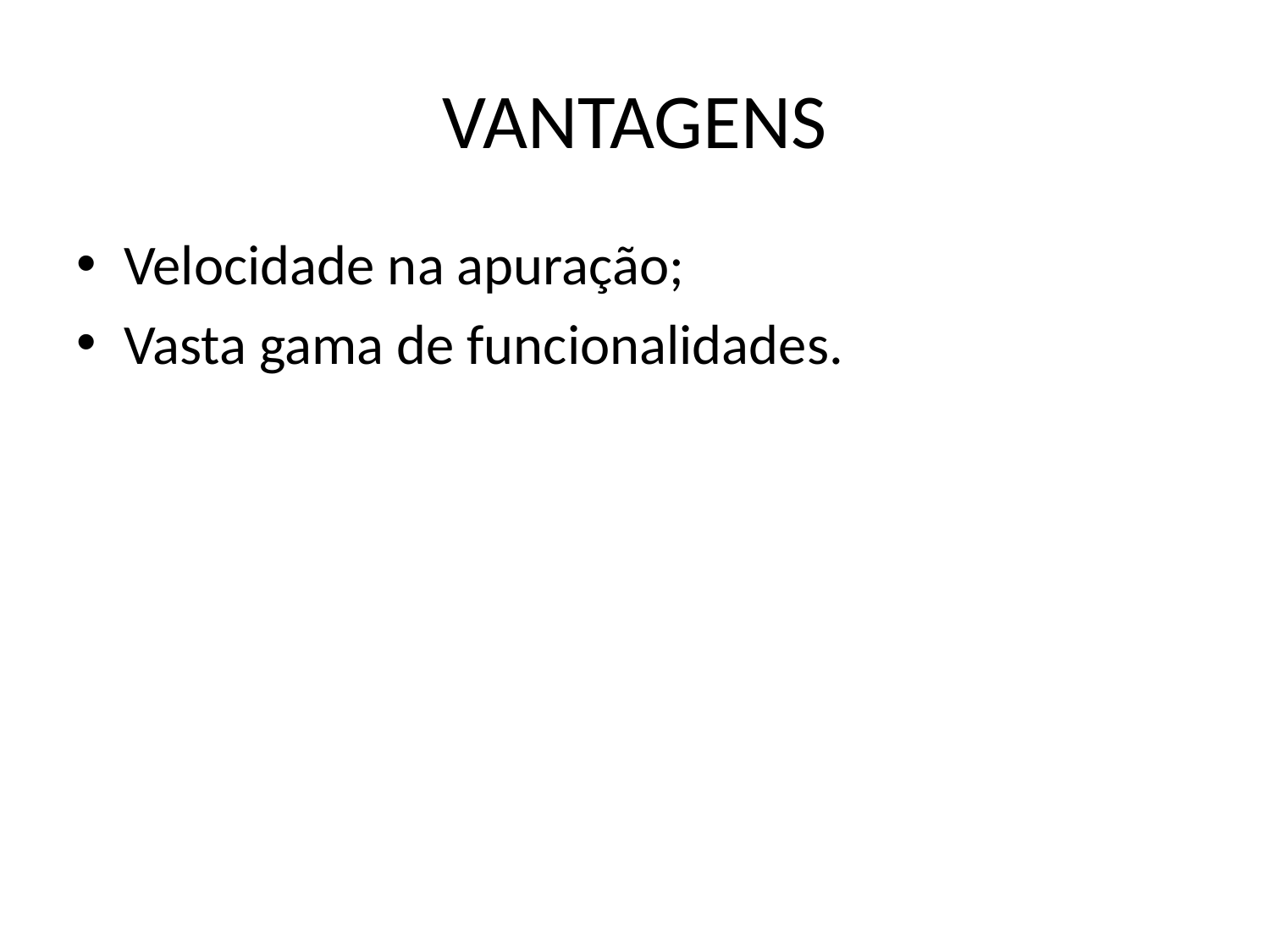

# VANTAGENS
Velocidade na apuração;
Vasta gama de funcionalidades.